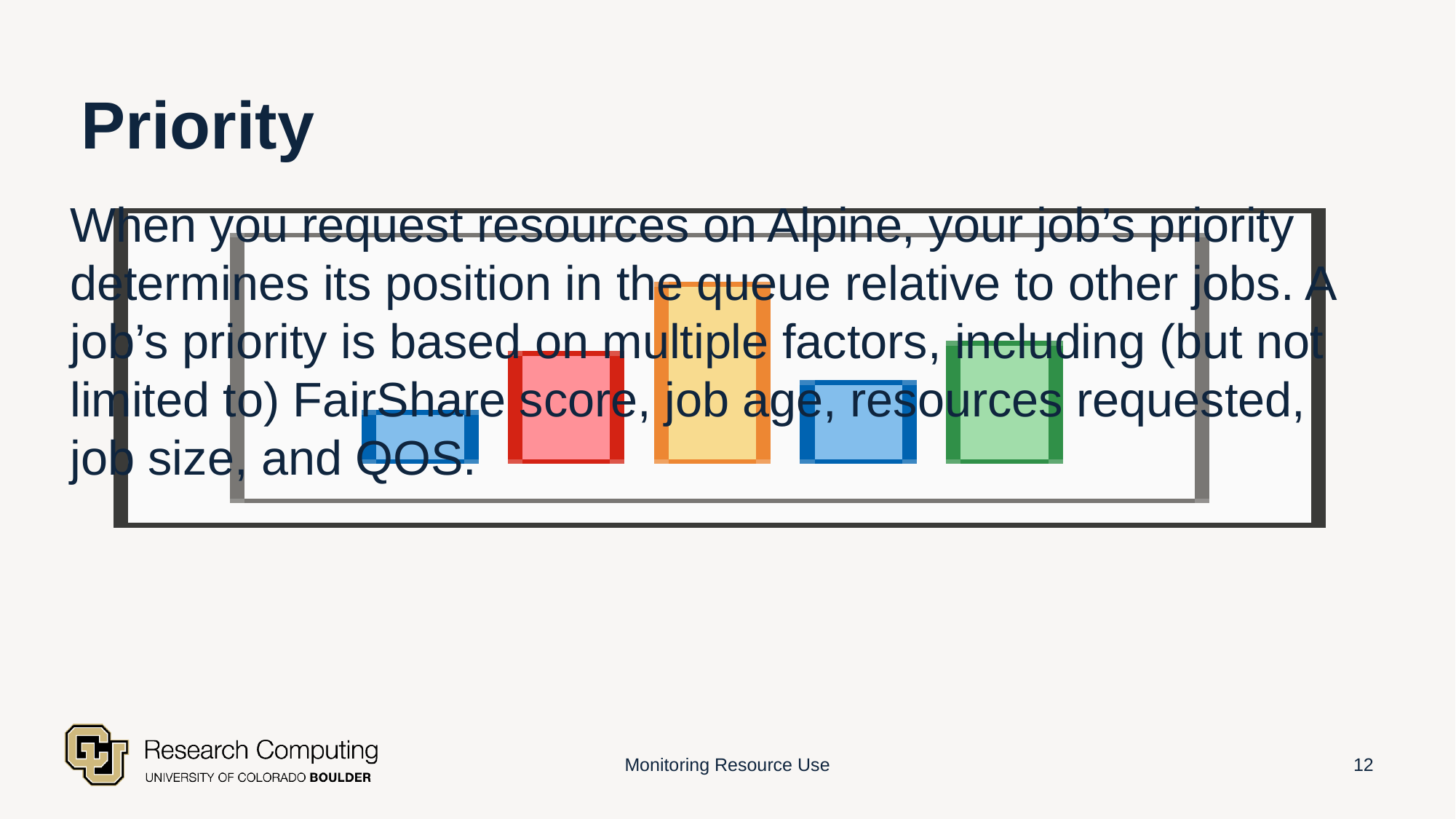

# Priority
When you request resources on Alpine, your job’s priority determines its position in the queue relative to other jobs. A job’s priority is based on multiple factors, including (but not limited to) FairShare score, job age, resources requested, job size, and QOS.
Monitoring Resource Use
12